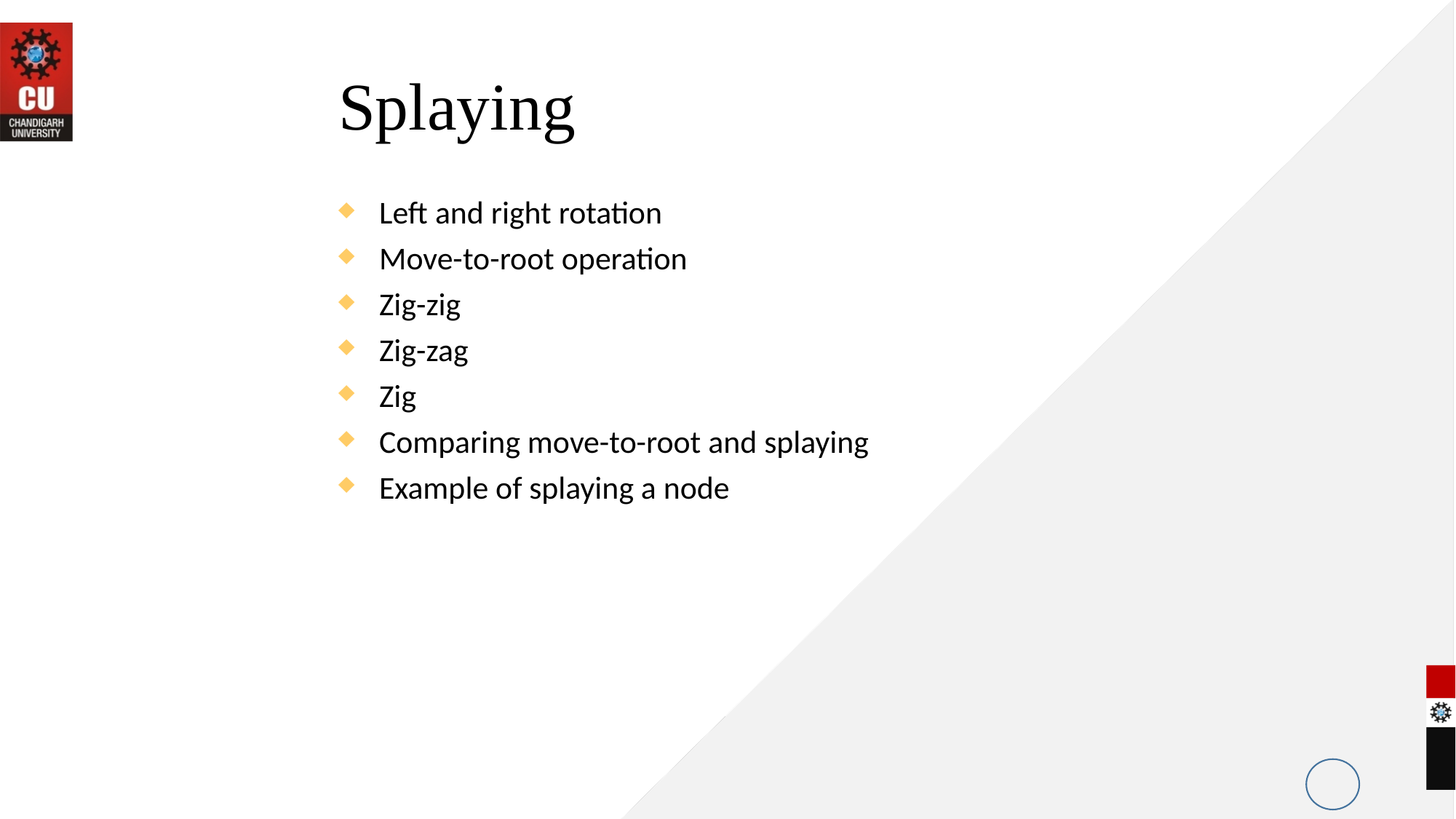

Splaying
Left and right rotation
Move-to-root operation
Zig-zig
Zig-zag
Zig
Comparing move-to-root and splaying
Example of splaying a node